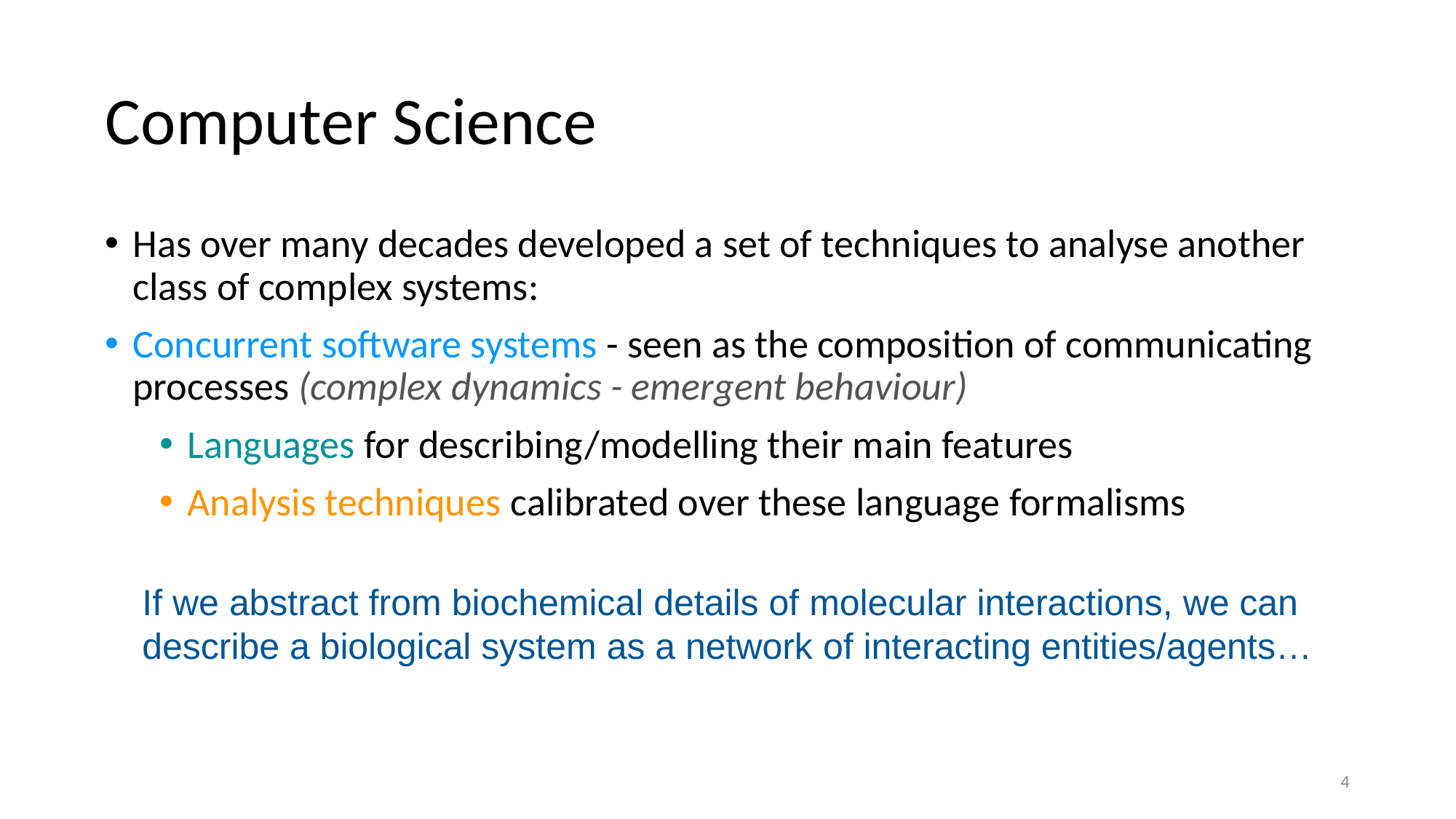

# Computer Science
Has over many decades developed a set of techniques to analyse another class of complex systems:
Concurrent software systems - seen as the composition of communicating processes (complex dynamics - emergent behaviour)
Languages for describing/modelling their main features
Analysis techniques calibrated over these language formalisms
If we abstract from biochemical details of molecular interactions, we can
describe a biological system as a network of interacting entities/agents…
4